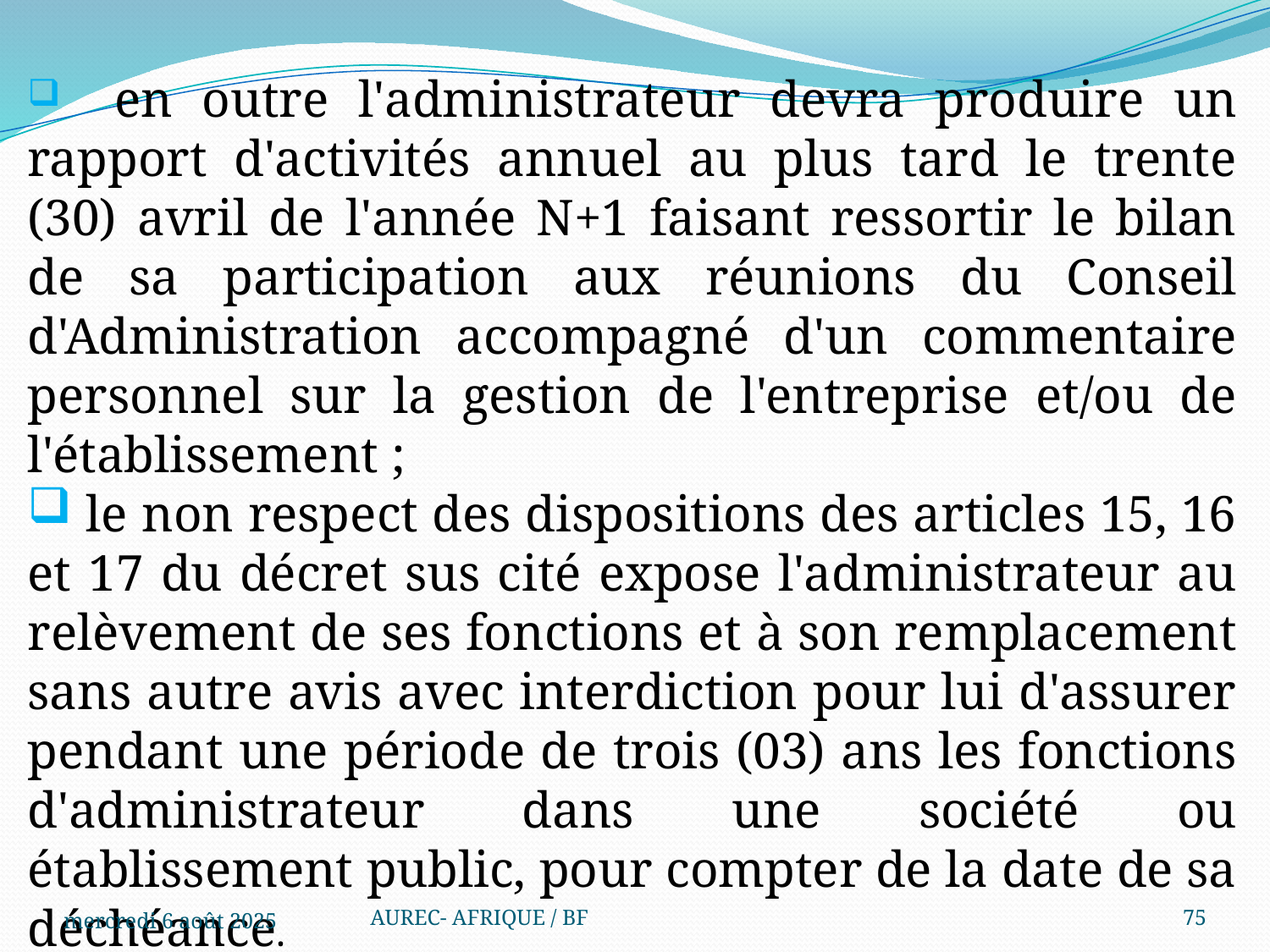

en outre l'administrateur devra produire un rapport d'activités annuel au plus tard le trente (30) avril de l'année N+1 faisant ressortir le bilan de sa participation aux réunions du Conseil d'Administration accompagné d'un commentaire personnel sur la gestion de l'entreprise et/ou de l'établissement ;
 le non respect des dispositions des articles 15, 16 et 17 du décret sus cité expose l'administrateur au relèvement de ses fonctions et à son remplacement sans autre avis avec interdiction pour lui d'assurer pendant une période de trois (03) ans les fonctions d'administrateur dans une société ou établissement public, pour compter de la date de sa déchéance.

mercredi 6 août 2025
AUREC- AFRIQUE / BF
75